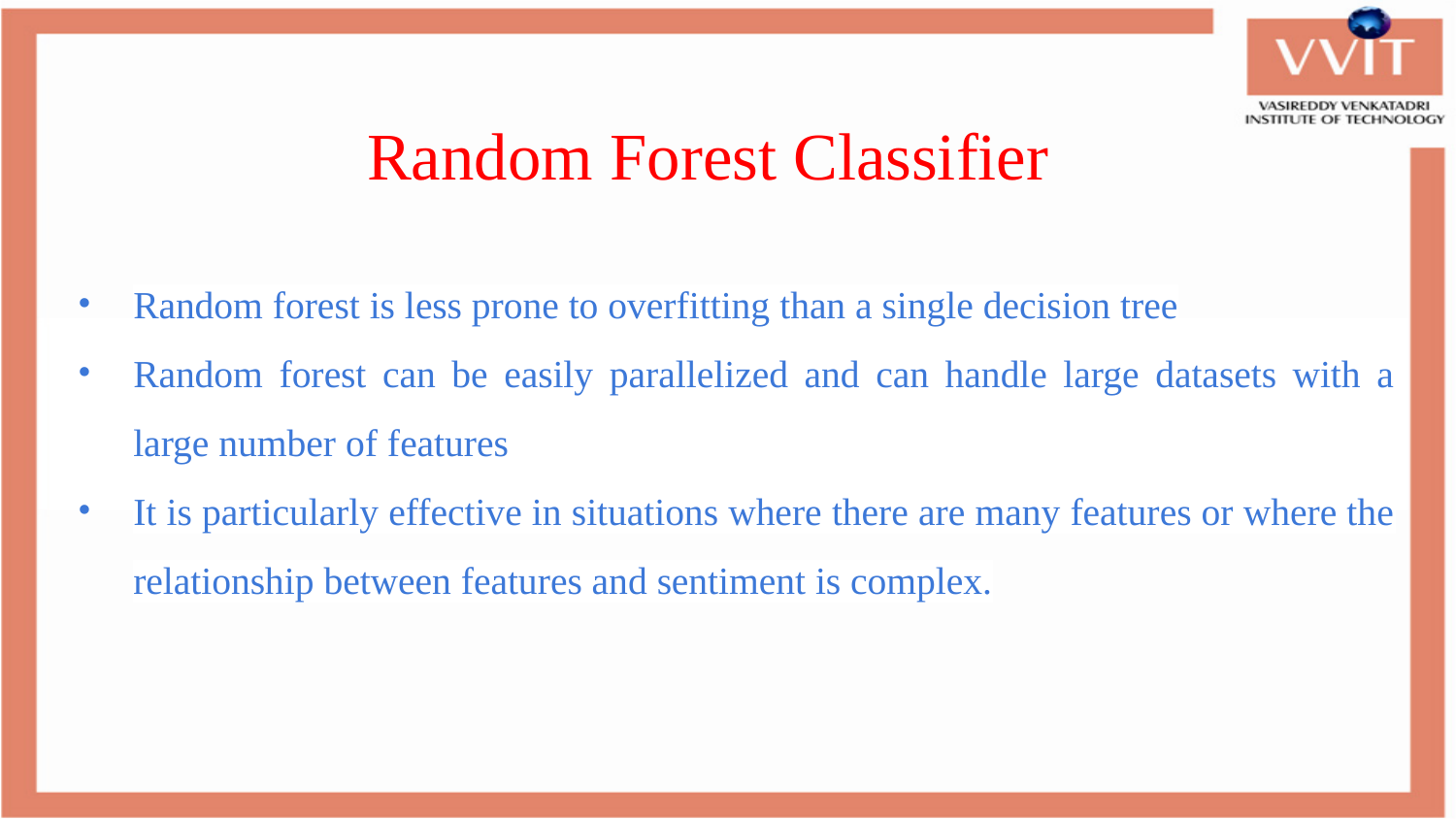

# Random Forest Classifier
Random forest is less prone to overfitting than a single decision tree
Random forest can be easily parallelized and can handle large datasets with a large number of features
It is particularly effective in situations where there are many features or where the relationship between features and sentiment is complex.